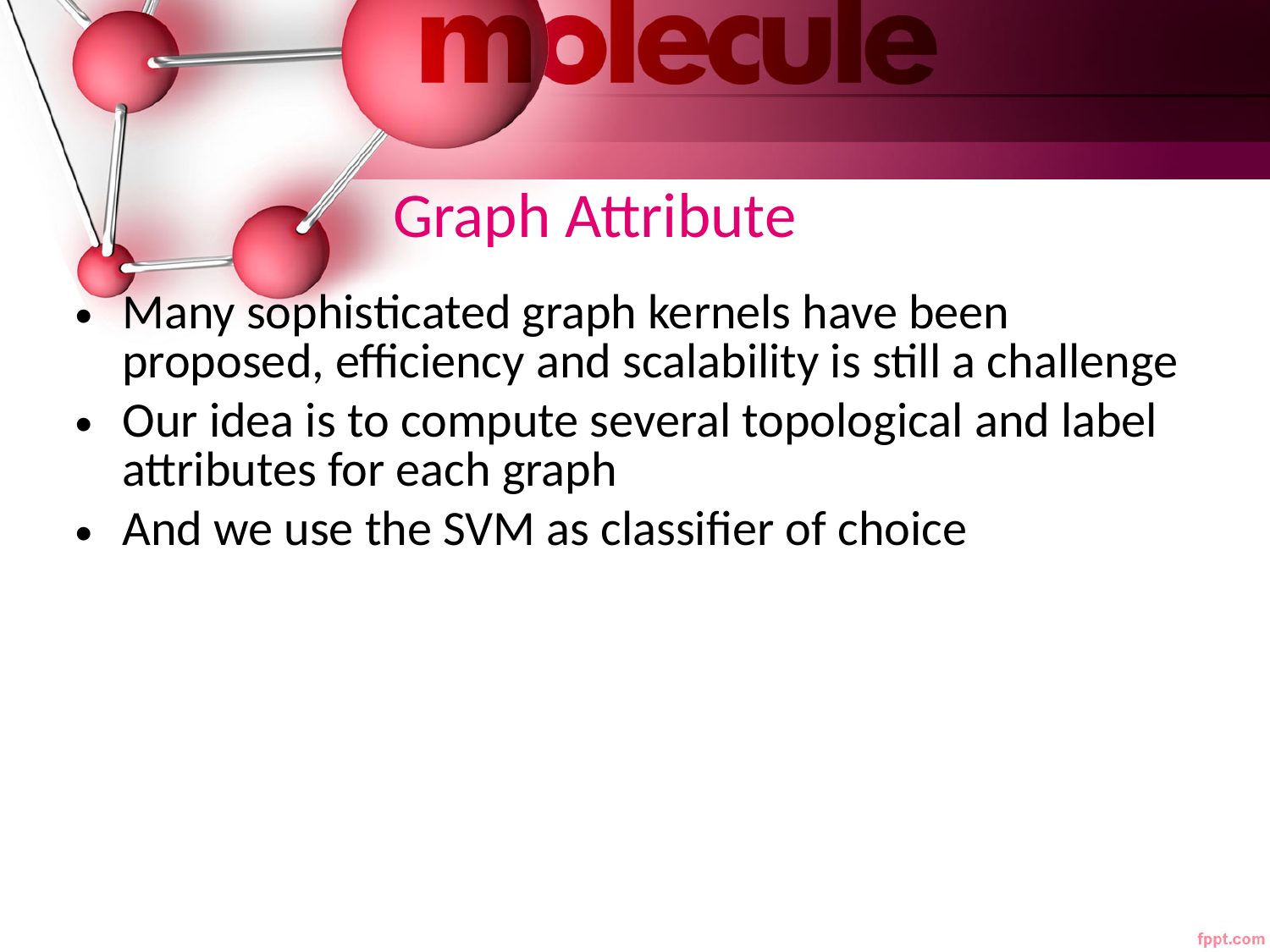

Graph Attribute
Many sophisticated graph kernels have been proposed, efficiency and scalability is still a challenge
Our idea is to compute several topological and label attributes for each graph
And we use the SVM as classifier of choice